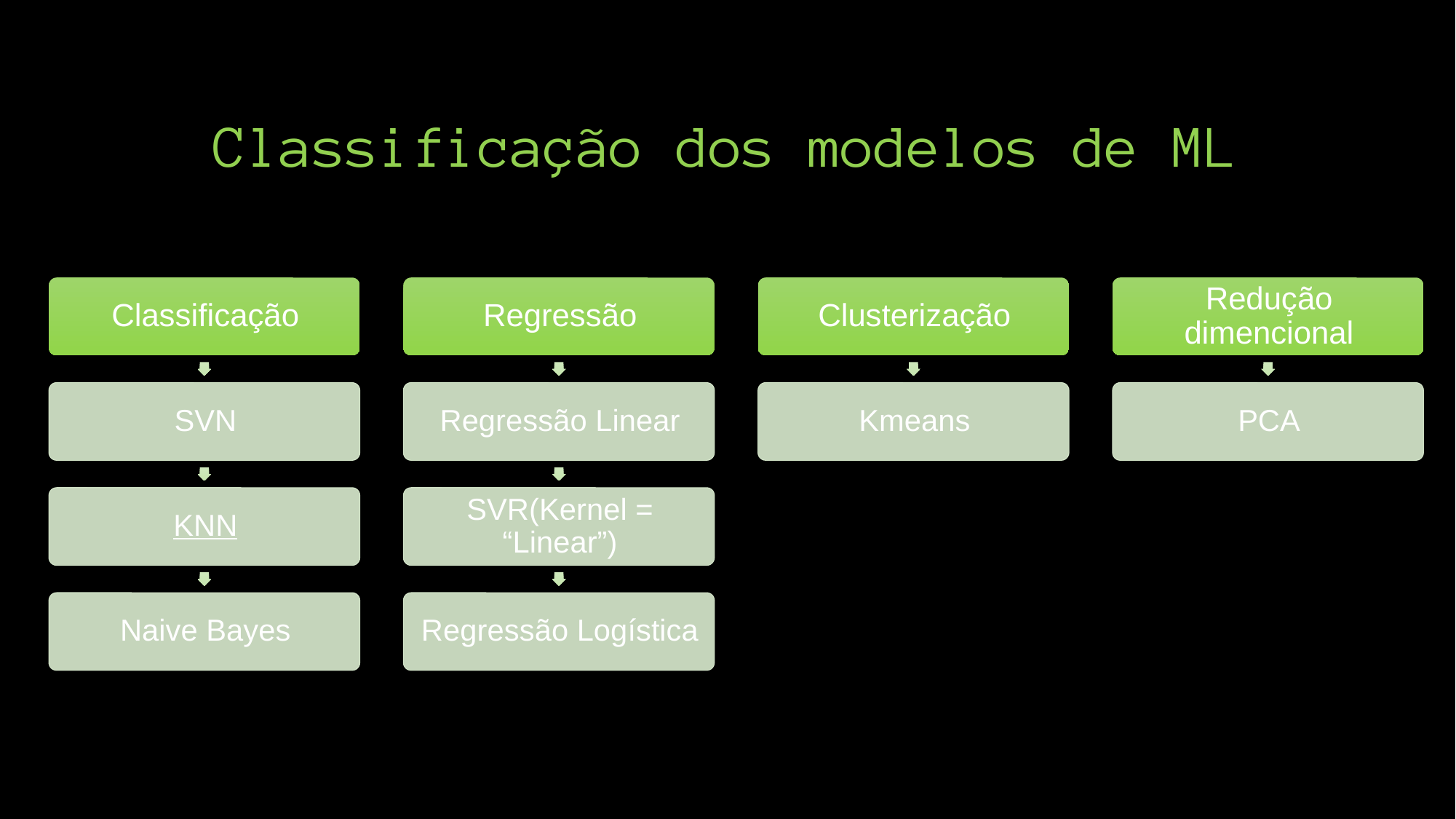

# Classificação dos modelos de ML
Classificação
SVN
KNN
Naive Bayes
Regressão
Regressão Linear
SVR(Kernel = “Linear”)
Regressão Logística
Clusterização
Kmeans
Redução dimencional
PCA